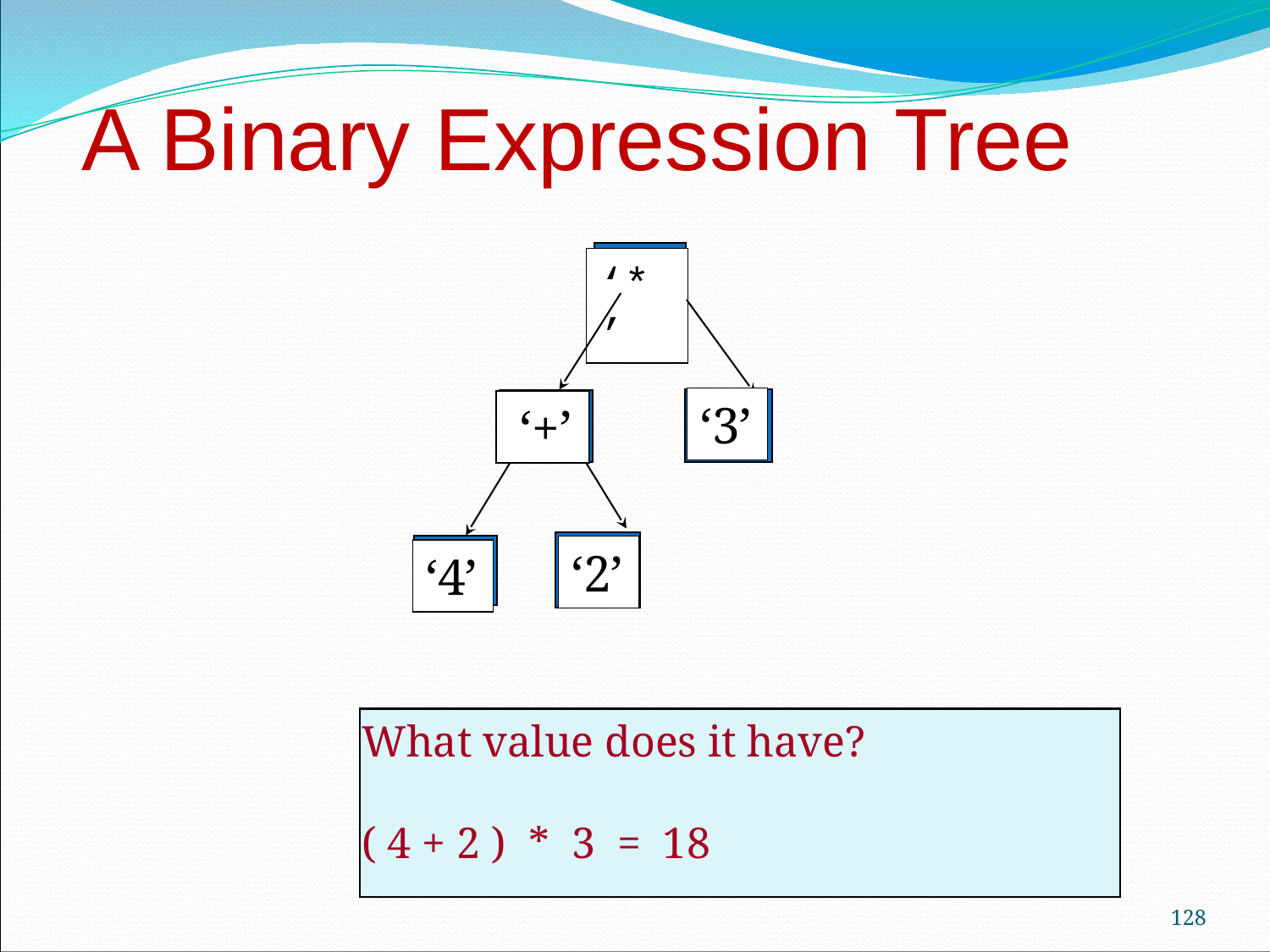

# A Binary Expression Tree

‘*’
‘3’

 ‘+’

‘2’
‘4’
What value does it have?

( 4 + 2 )  *  3  =  18

128